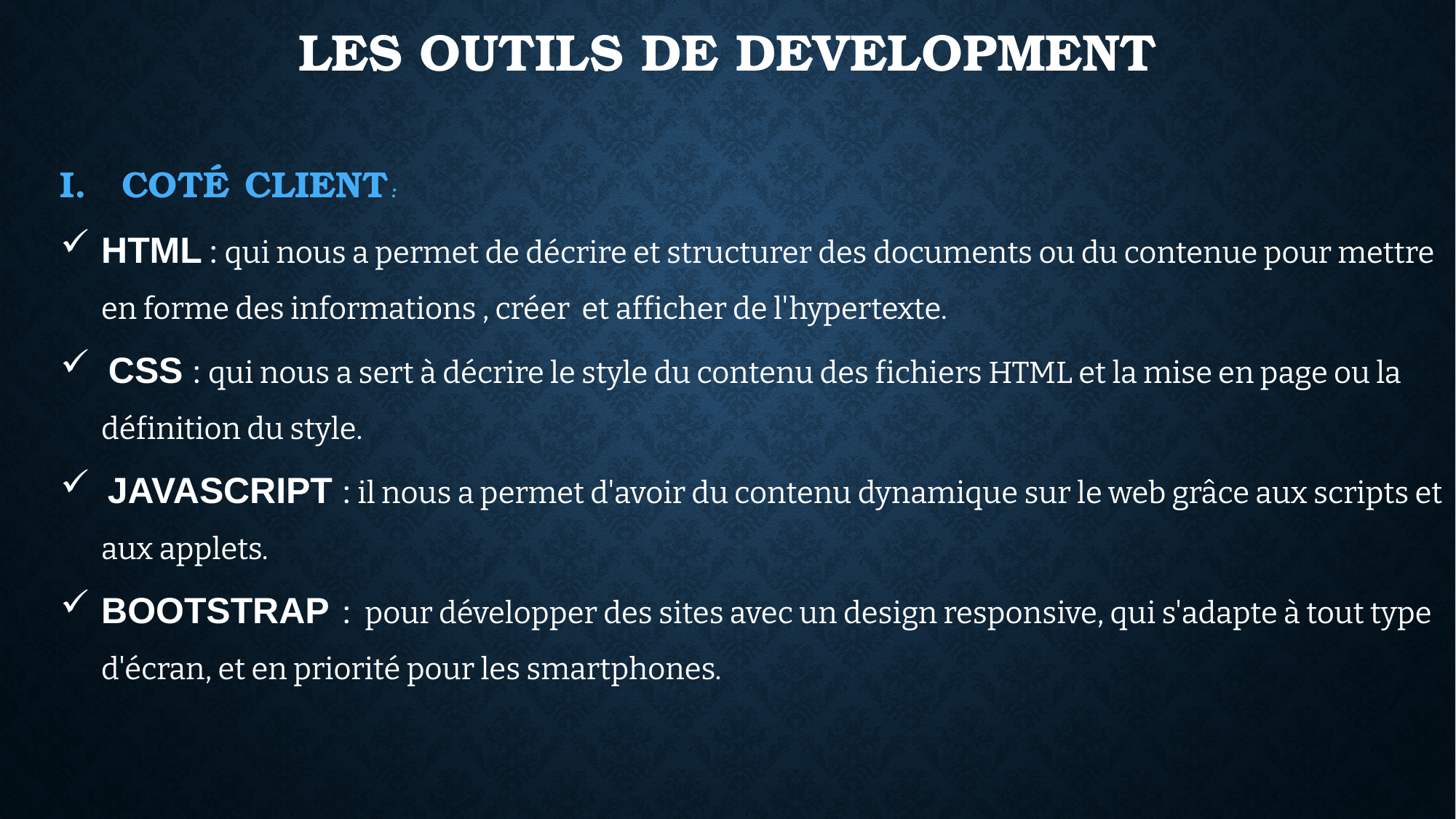

# Les outils de development
Coté  Client :
HTML : qui nous a permet de décrire et structurer des documents ou du contenue pour mettre en forme des informations , créer  et afficher de l'hypertexte.
 CSS : qui nous a sert à décrire le style du contenu des fichiers HTML et la mise en page ou la définition du style.
 JavaScript : il nous a permet d'avoir du contenu dynamique sur le web grâce aux scripts et aux applets.
Bootstrap  :  pour développer des sites avec un design responsive, qui s'adapte à tout type d'écran, et en priorité pour les smartphones.